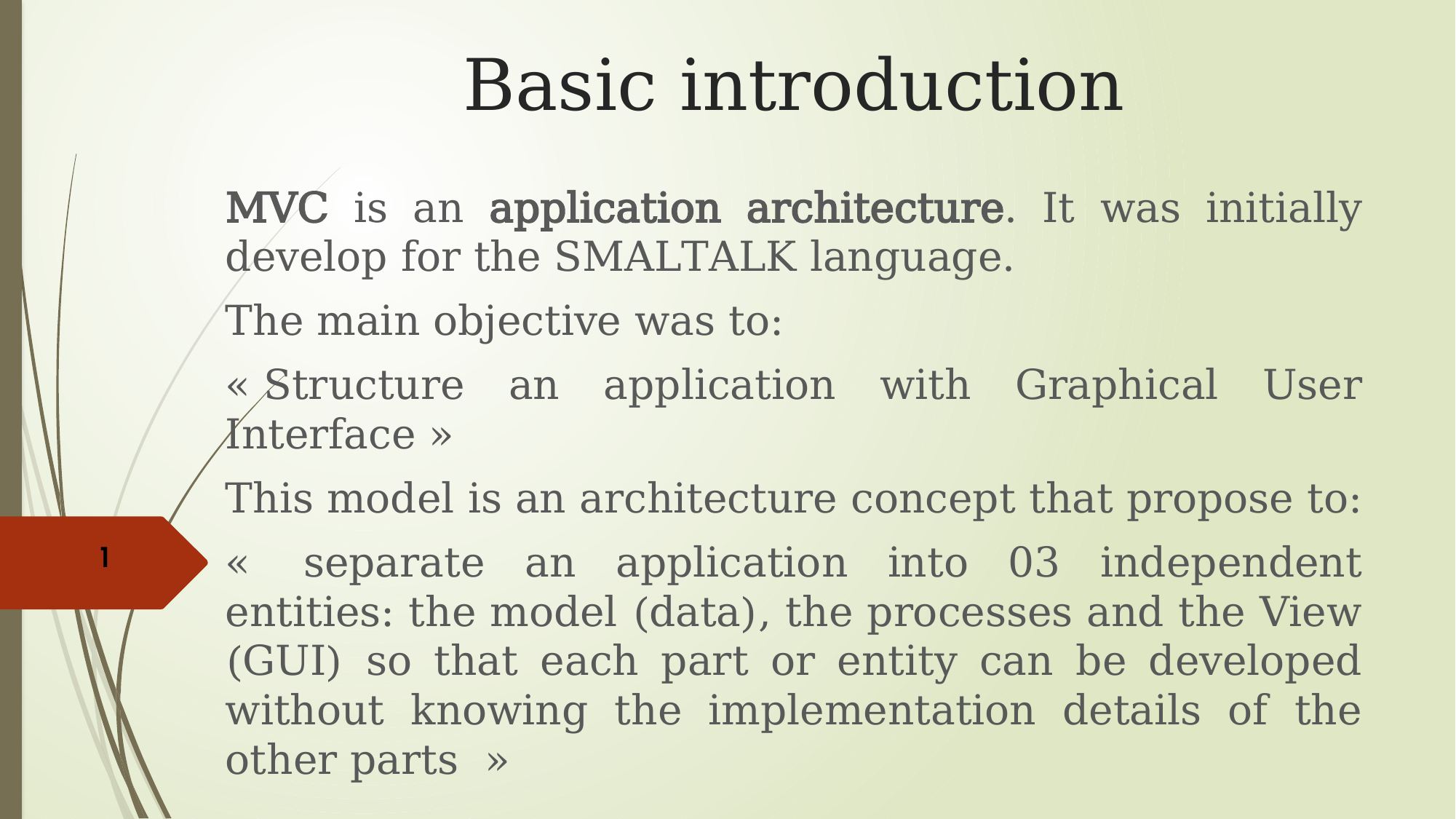

# Basic introduction
MVC is an application architecture. It was initially develop for the SMALTALK language.
The main objective was to:
« Structure an application with Graphical User Interface »
This model is an architecture concept that propose to:
«  separate an application into 03 independent entities: the model (data), the processes and the View (GUI) so that each part or entity can be developed without knowing the implementation details of the other parts  »

1